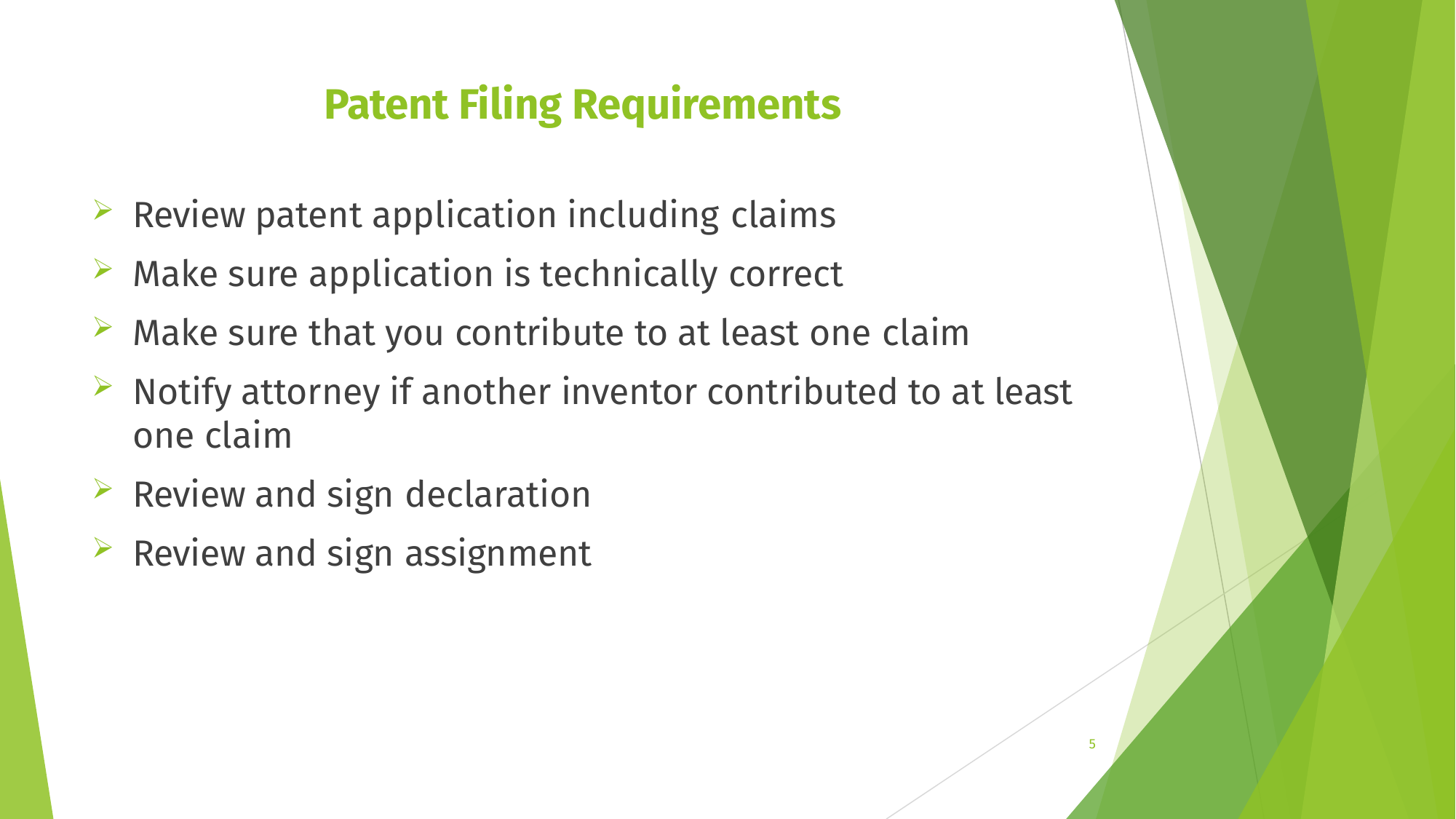

# Patent Filing Requirements
Review patent application including claims
Make sure application is technically correct
Make sure that you contribute to at least one claim
Notify attorney if another inventor contributed to at least  one claim
Review and sign declaration
Review and sign assignment

5